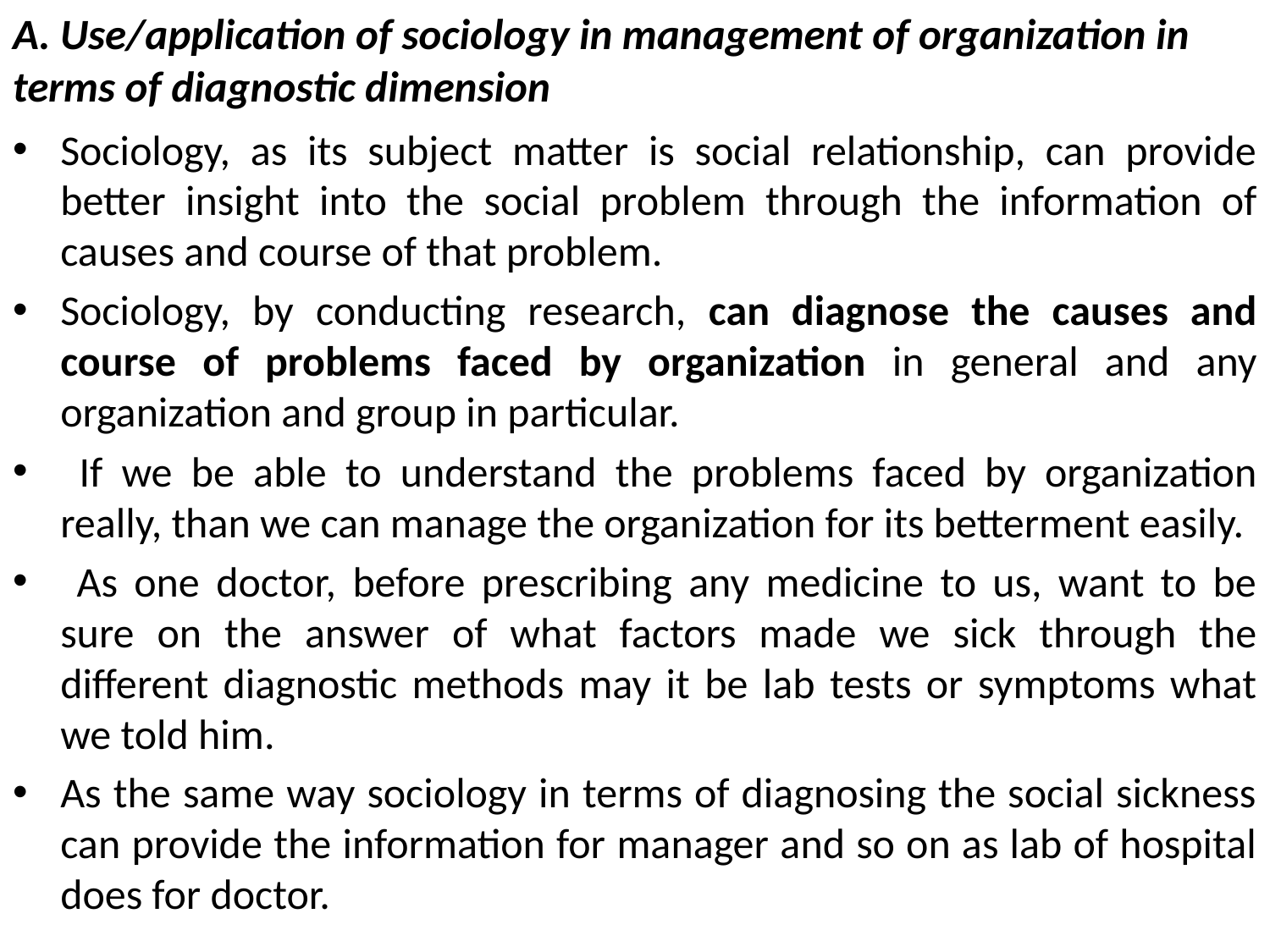

# A. Use/application of sociology in management of organization in terms of diagnostic dimension
Sociology, as its subject matter is social relationship, can provide better insight into the social problem through the information of causes and course of that problem.
Sociology, by conducting research, can diagnose the causes and course of problems faced by organization in general and any organization and group in particular.
 If we be able to understand the problems faced by organization really, than we can manage the organization for its betterment easily.
 As one doctor, before prescribing any medicine to us, want to be sure on the answer of what factors made we sick through the different diagnostic methods may it be lab tests or symptoms what we told him.
As the same way sociology in terms of diagnosing the social sickness can provide the information for manager and so on as lab of hospital does for doctor.